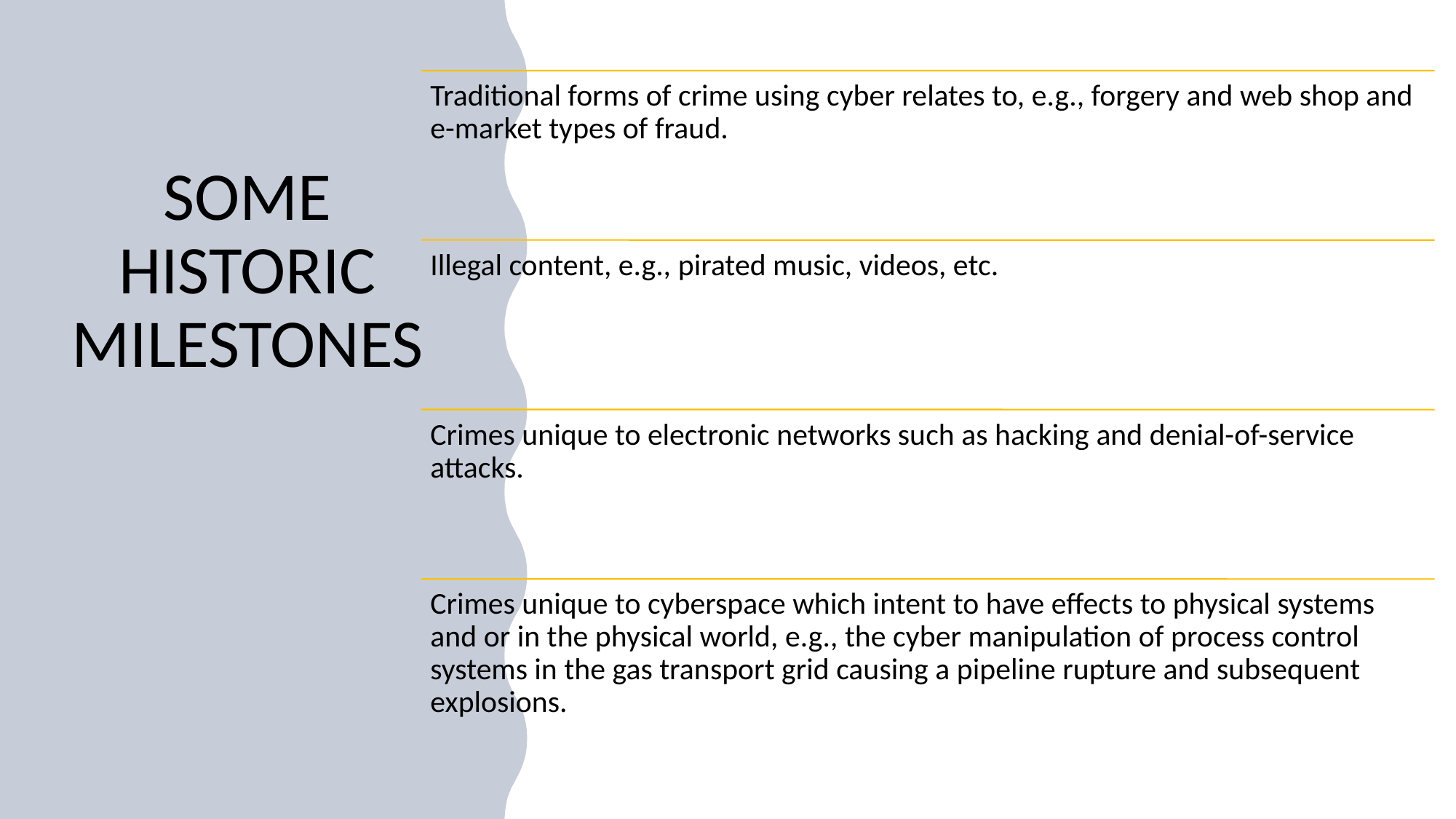

Traditional forms of crime using cyber relates to, e.g., forgery and web shop and e-market types of fraud.
Illegal content, e.g., pirated music, videos, etc.
Crimes unique to electronic networks such as hacking and denial-of-service attacks.
Crimes unique to cyberspace which intent to have effects to physical systems and or in the physical world, e.g., the cyber manipulation of process control systems in the gas transport grid causing a pipeline rupture and subsequent explosions.
# SOME HISTORIC MILESTONES